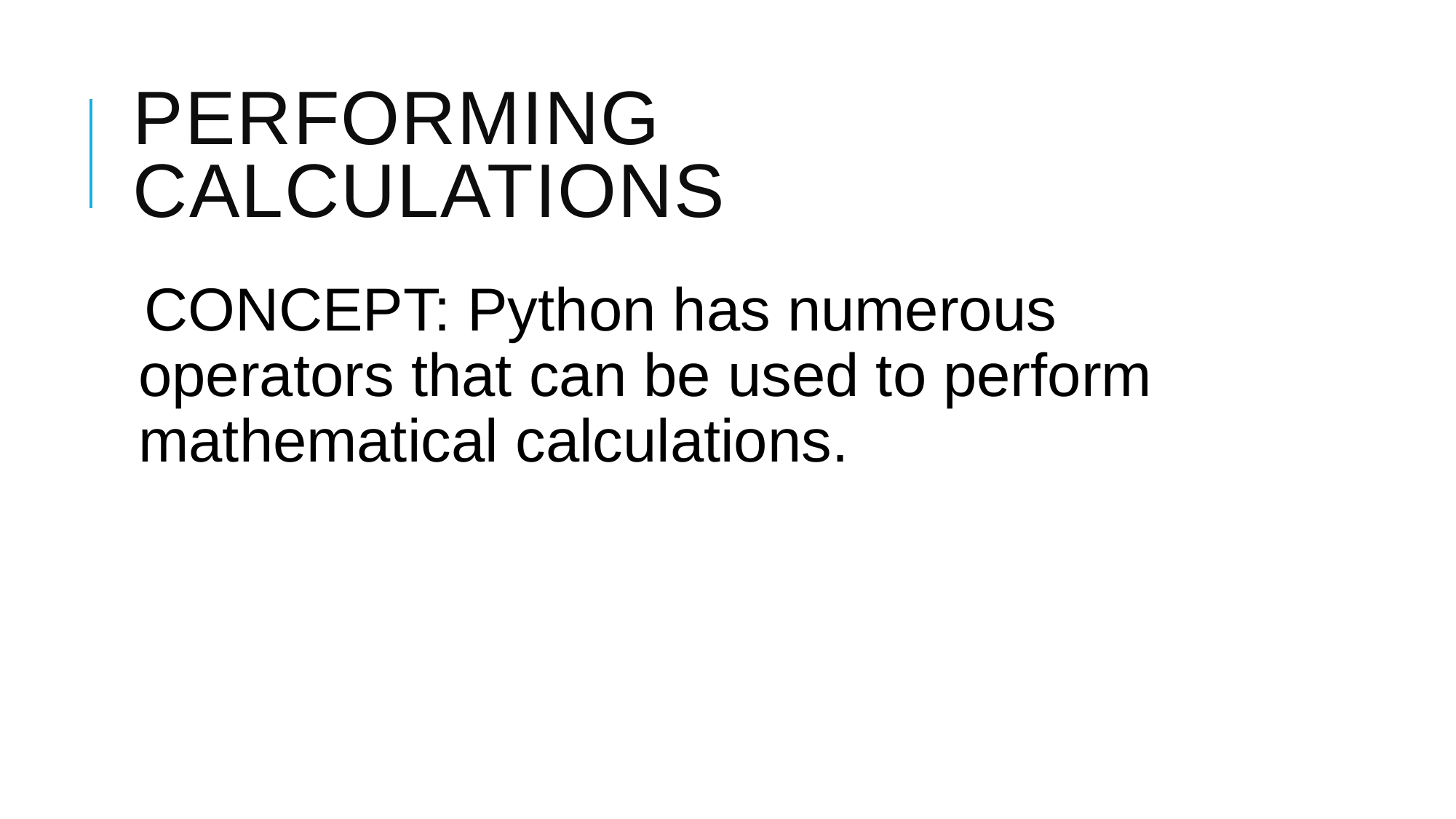

# Performing Calculations
CONCEPT: Python has numerous operators that can be used to perform mathematical calculations.